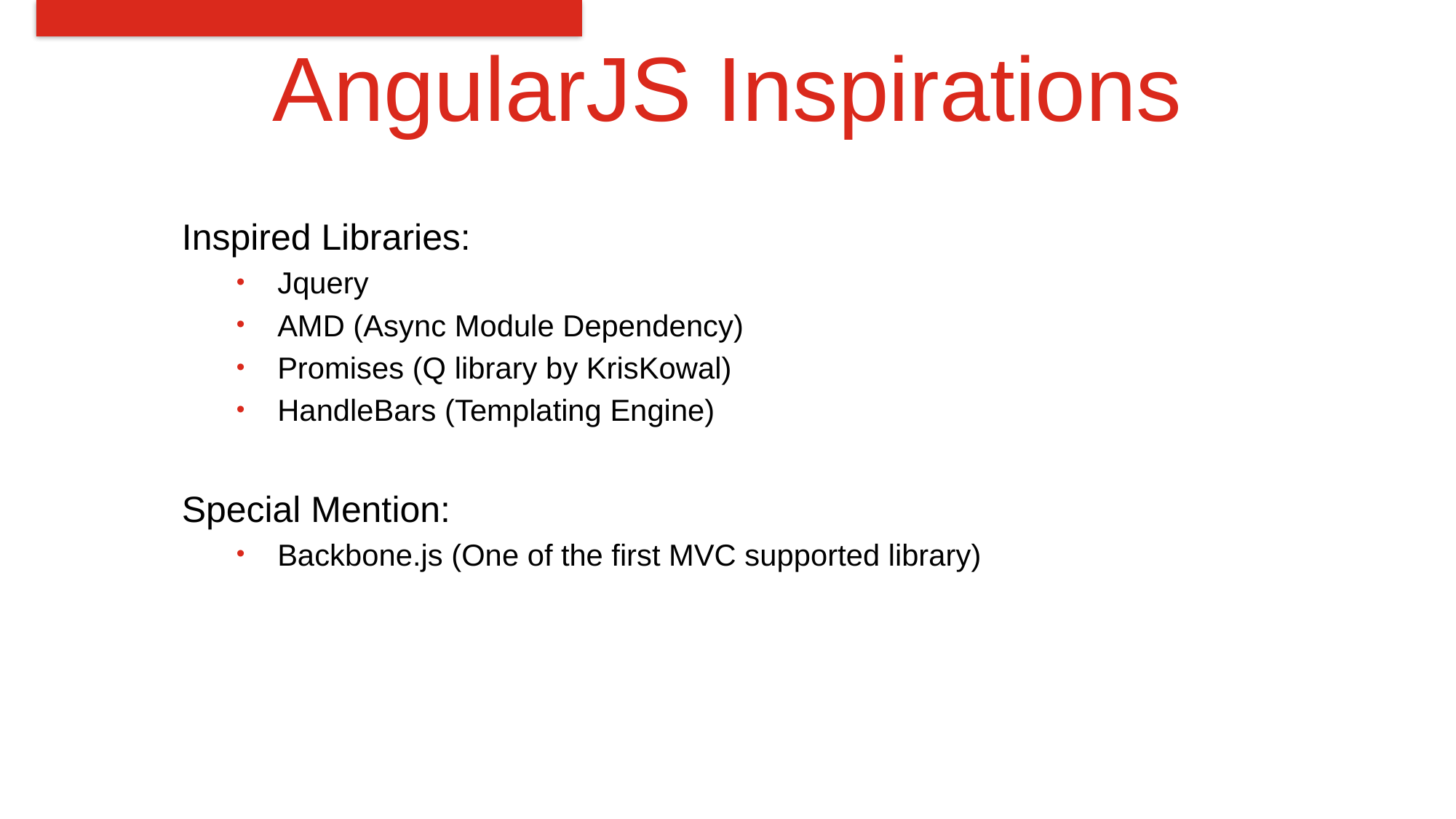

# AngularJS Inspirations
Inspired Libraries:
Jquery
AMD (Async Module Dependency)
Promises (Q library by KrisKowal)
HandleBars (Templating Engine)

Special Mention:
Backbone.js (One of the first MVC supported library)